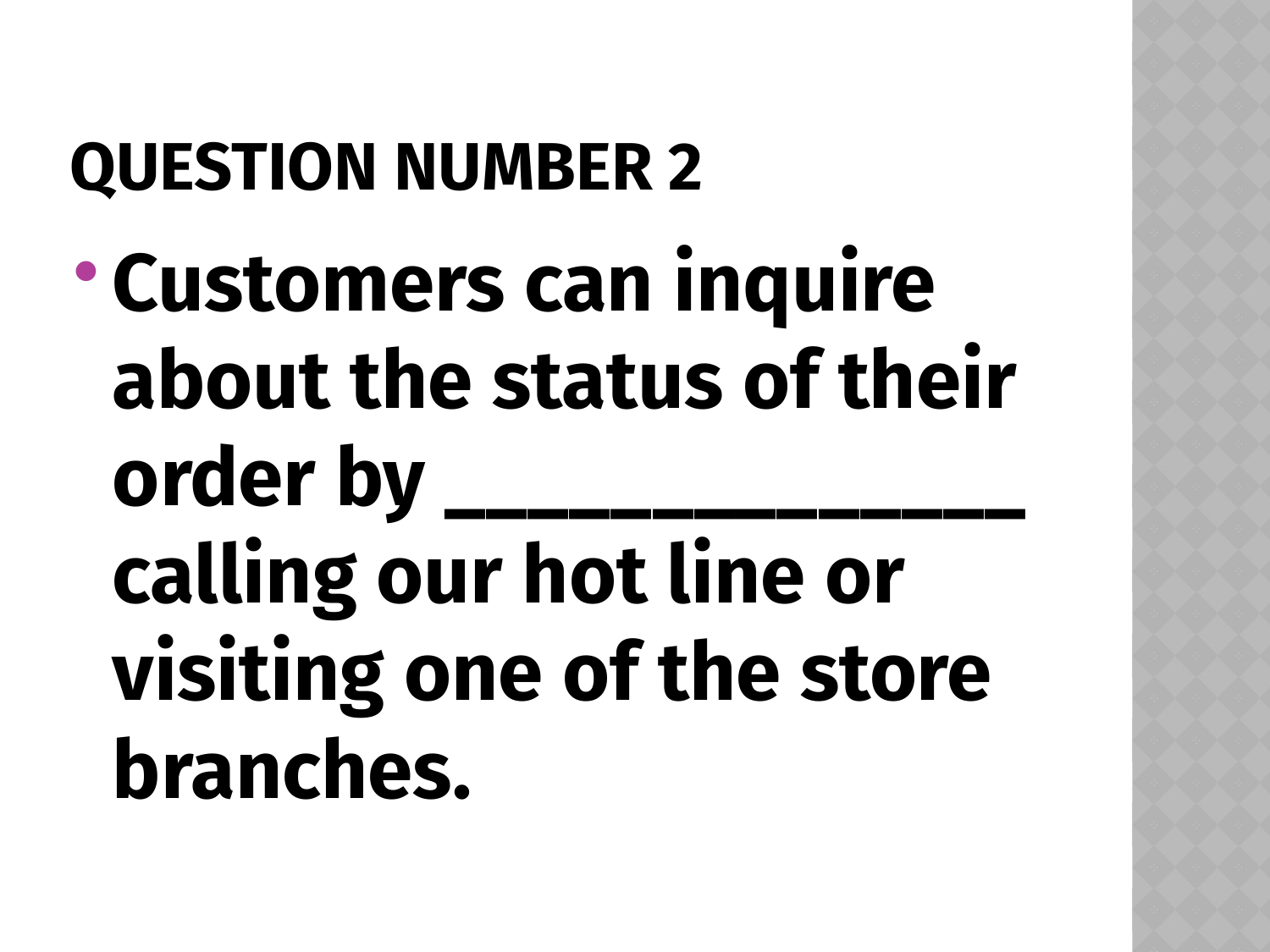

# Question number 2
Customers can inquire about the status of their order by ______________ calling our hot line or visiting one of the store branches.